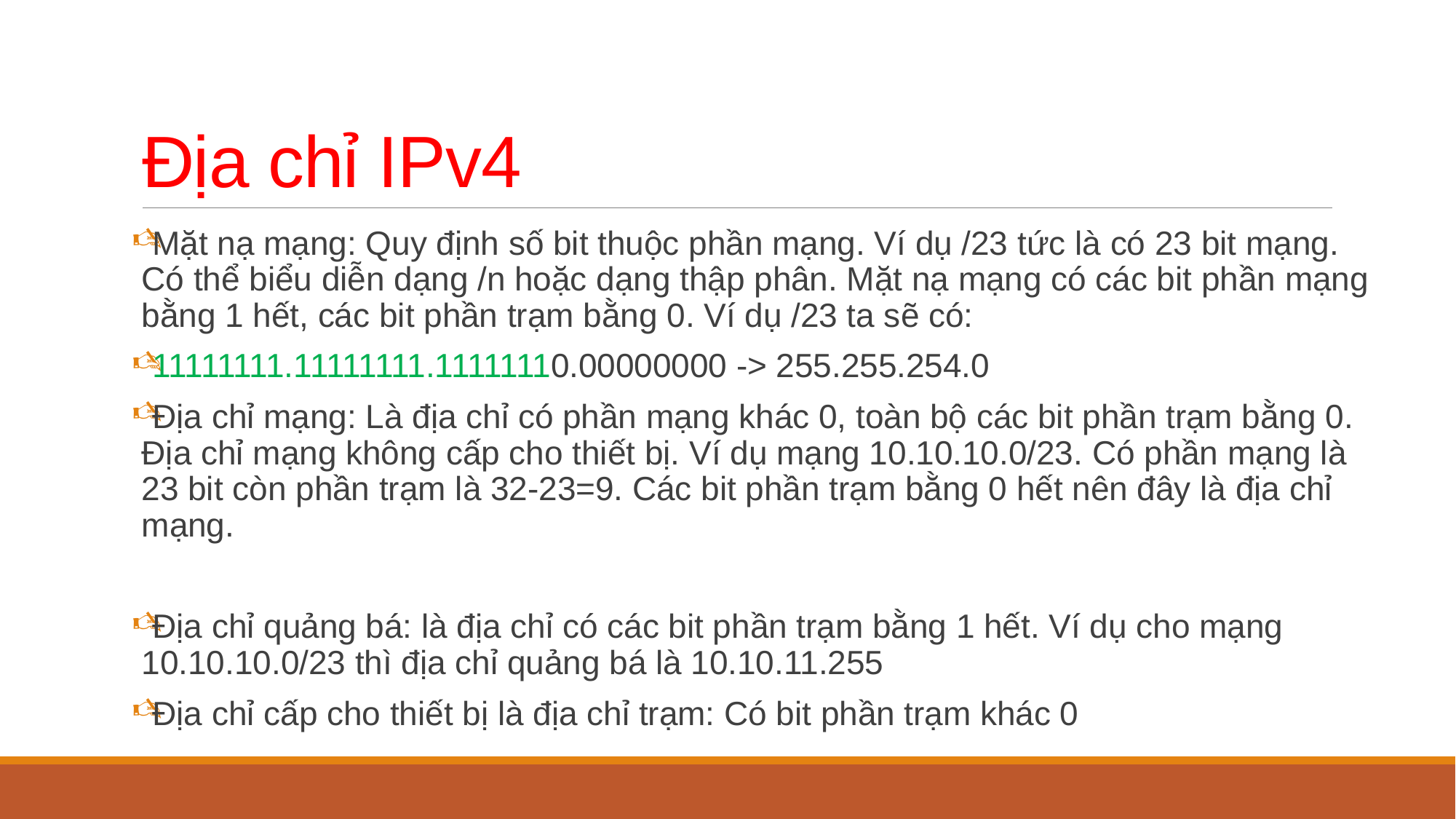

# Địa chỉ IPv4
Mặt nạ mạng: Quy định số bit thuộc phần mạng. Ví dụ /23 tức là có 23 bit mạng. Có thể biểu diễn dạng /n hoặc dạng thập phân. Mặt nạ mạng có các bit phần mạng bằng 1 hết, các bit phần trạm bằng 0. Ví dụ /23 ta sẽ có:
11111111.11111111.11111110.00000000 -> 255.255.254.0
Địa chỉ mạng: Là địa chỉ có phần mạng khác 0, toàn bộ các bit phần trạm bằng 0. Địa chỉ mạng không cấp cho thiết bị. Ví dụ mạng 10.10.10.0/23. Có phần mạng là 23 bit còn phần trạm là 32-23=9. Các bit phần trạm bằng 0 hết nên đây là địa chỉ mạng.

Địa chỉ quảng bá: là địa chỉ có các bit phần trạm bằng 1 hết. Ví dụ cho mạng 10.10.10.0/23 thì địa chỉ quảng bá là 10.10.11.255
Địa chỉ cấp cho thiết bị là địa chỉ trạm: Có bit phần trạm khác 0